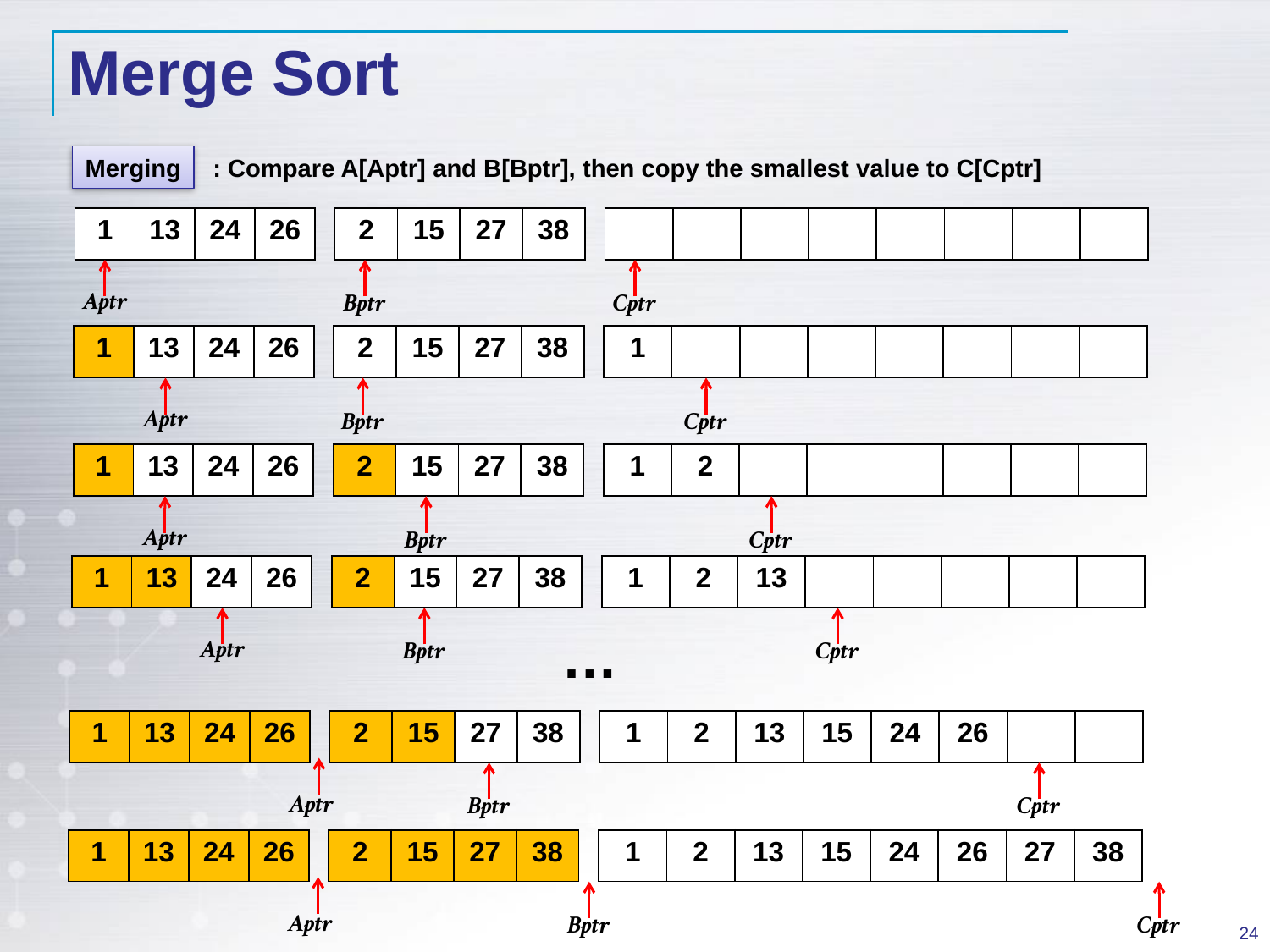

# Merge Sort
Merging
: Compare A[Aptr] and B[Bptr], then copy the smallest value to C[Cptr]
| 1 | 13 | 24 | 26 |
| --- | --- | --- | --- |
| 2 | 15 | 27 | 38 |
| --- | --- | --- | --- |
|  |  |  |  |  |  |  |  |
| --- | --- | --- | --- | --- | --- | --- | --- |
Aptr
Bptr
Cptr
| 1 | 13 | 24 | 26 |
| --- | --- | --- | --- |
| 2 | 15 | 27 | 38 |
| --- | --- | --- | --- |
| 1 |  |  |  |  |  |  |  |
| --- | --- | --- | --- | --- | --- | --- | --- |
Aptr
Bptr
Cptr
| 1 | 13 | 24 | 26 |
| --- | --- | --- | --- |
| 2 | 15 | 27 | 38 |
| --- | --- | --- | --- |
| 1 | 2 |  |  |  |  |  |  |
| --- | --- | --- | --- | --- | --- | --- | --- |
Aptr
Bptr
Cptr
| 1 | 13 | 24 | 26 |
| --- | --- | --- | --- |
| 2 | 15 | 27 | 38 |
| --- | --- | --- | --- |
| 1 | 2 | 13 |  |  |  |  |  |
| --- | --- | --- | --- | --- | --- | --- | --- |
…
Aptr
Bptr
Cptr
| 1 | 13 | 24 | 26 |
| --- | --- | --- | --- |
| 2 | 15 | 27 | 38 |
| --- | --- | --- | --- |
| 1 | 2 | 13 | 15 | 24 | 26 |  |  |
| --- | --- | --- | --- | --- | --- | --- | --- |
Aptr
Bptr
Cptr
| 1 | 13 | 24 | 26 |
| --- | --- | --- | --- |
| 2 | 15 | 27 | 38 |
| --- | --- | --- | --- |
| 1 | 2 | 13 | 15 | 24 | 26 | 27 | 38 |
| --- | --- | --- | --- | --- | --- | --- | --- |
Aptr
Bptr
Cptr
24